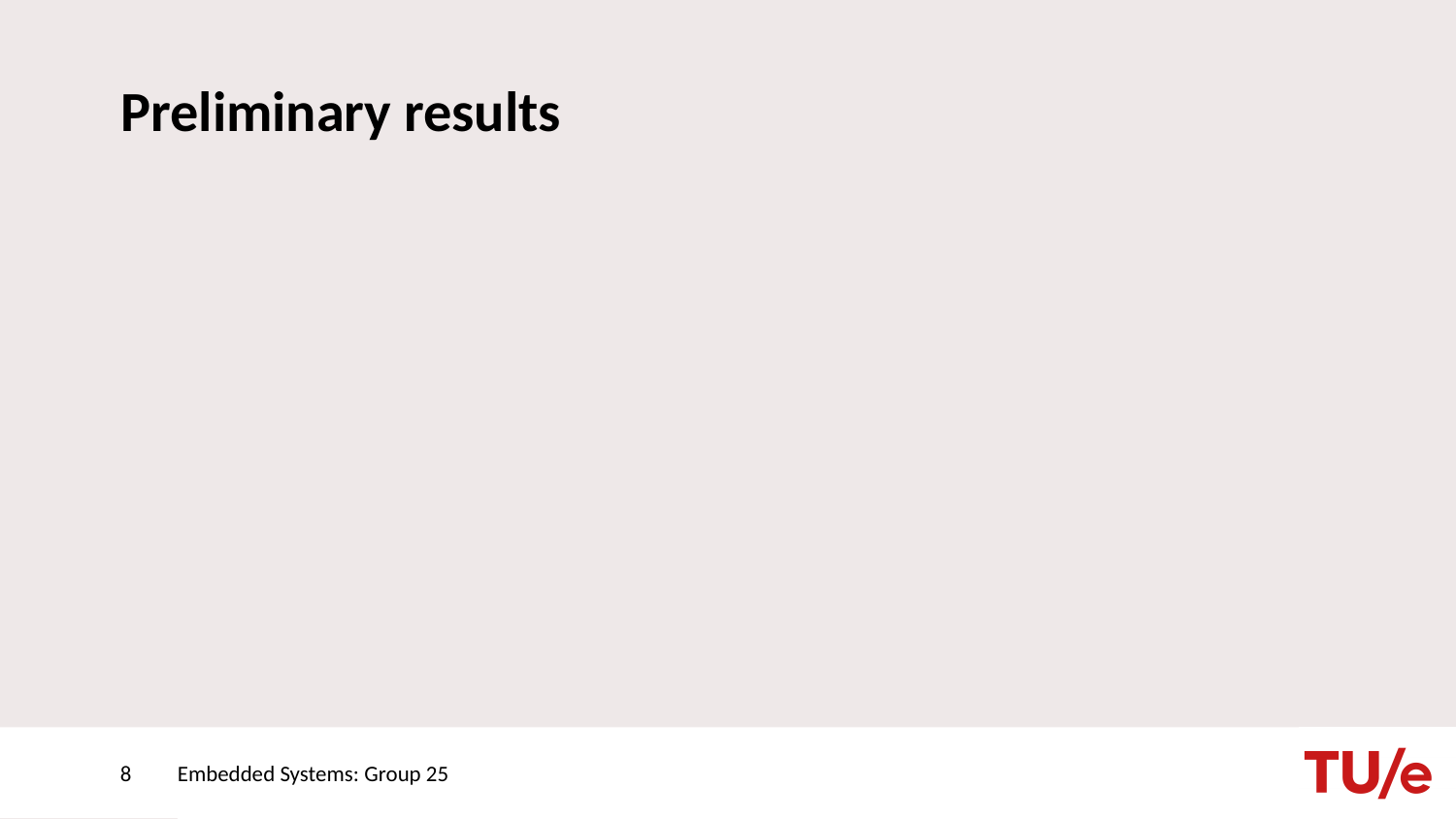

# Preliminary results

8
Embedded Systems: Group 25